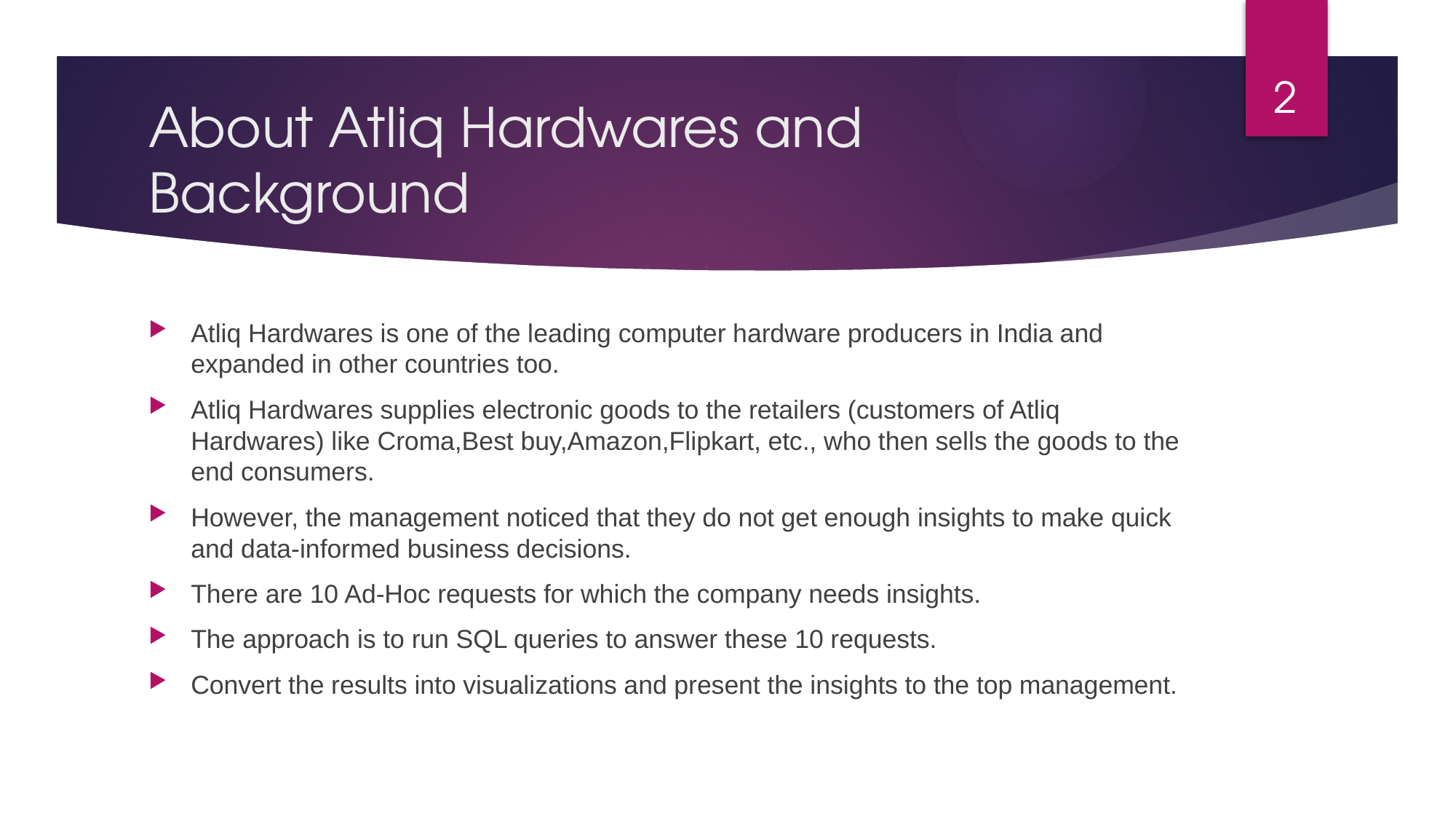

2
# About Atliq Hardwares and Background
Atliq Hardwares is one of the leading computer hardware producers in India and expanded in other countries too.
Atliq Hardwares supplies electronic goods to the retailers (customers of Atliq Hardwares) like Croma,Best buy,Amazon,Flipkart, etc., who then sells the goods to the end consumers.
However, the management noticed that they do not get enough insights to make quick and data-informed business decisions.
There are 10 Ad-Hoc requests for which the company needs insights.
The approach is to run SQL queries to answer these 10 requests.
Convert the results into visualizations and present the insights to the top management.